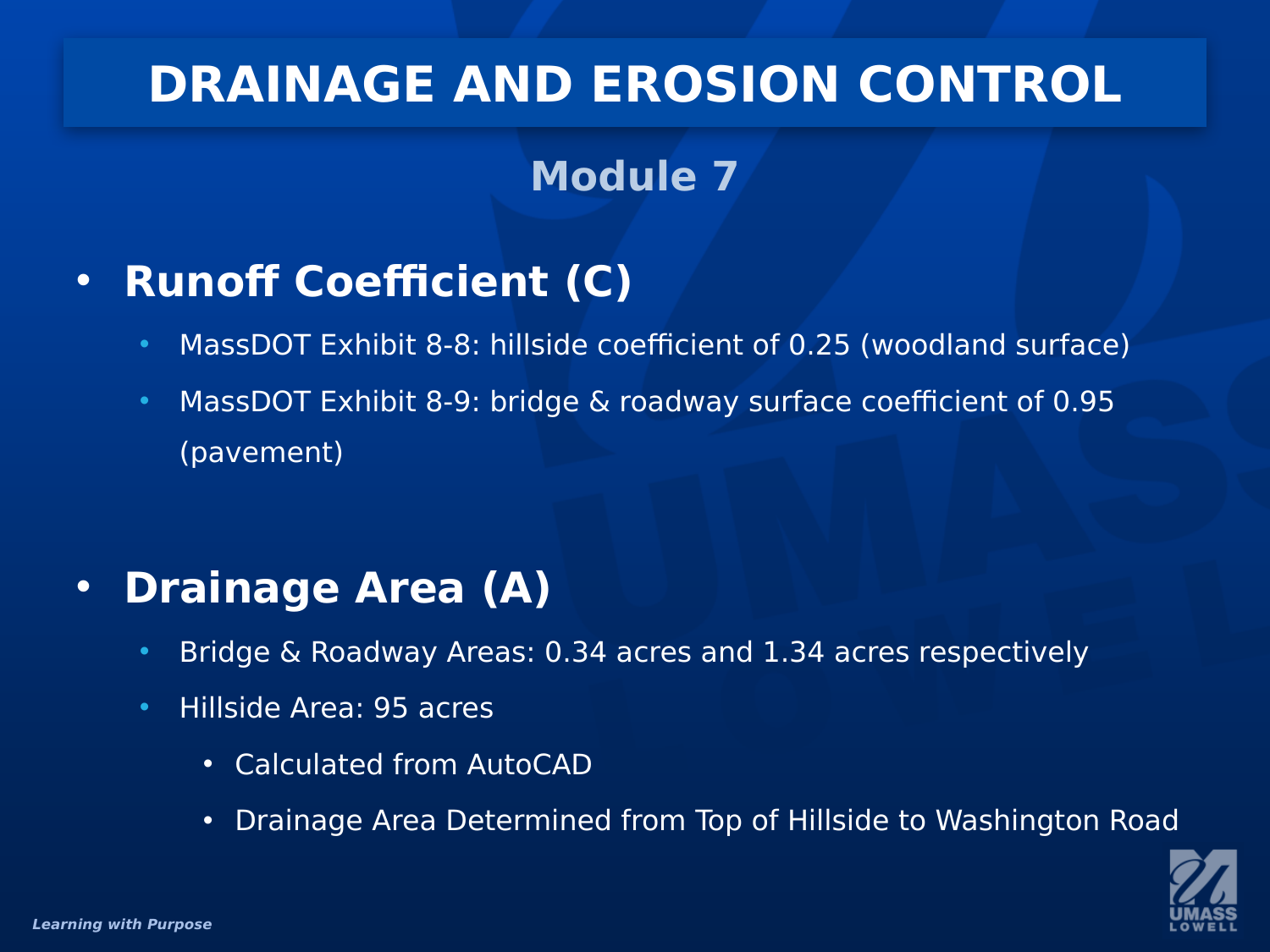

# DRAINAGE AND EROSION CONTROL
Module 7
Runoff Coefficient (C)
MassDOT Exhibit 8-8: hillside coefficient of 0.25 (woodland surface)
MassDOT Exhibit 8-9: bridge & roadway surface coefficient of 0.95 (pavement)

Drainage Area (A)
Bridge & Roadway Areas: 0.34 acres and 1.34 acres respectively
Hillside Area: 95 acres
Calculated from AutoCAD
Drainage Area Determined from Top of Hillside to Washington Road